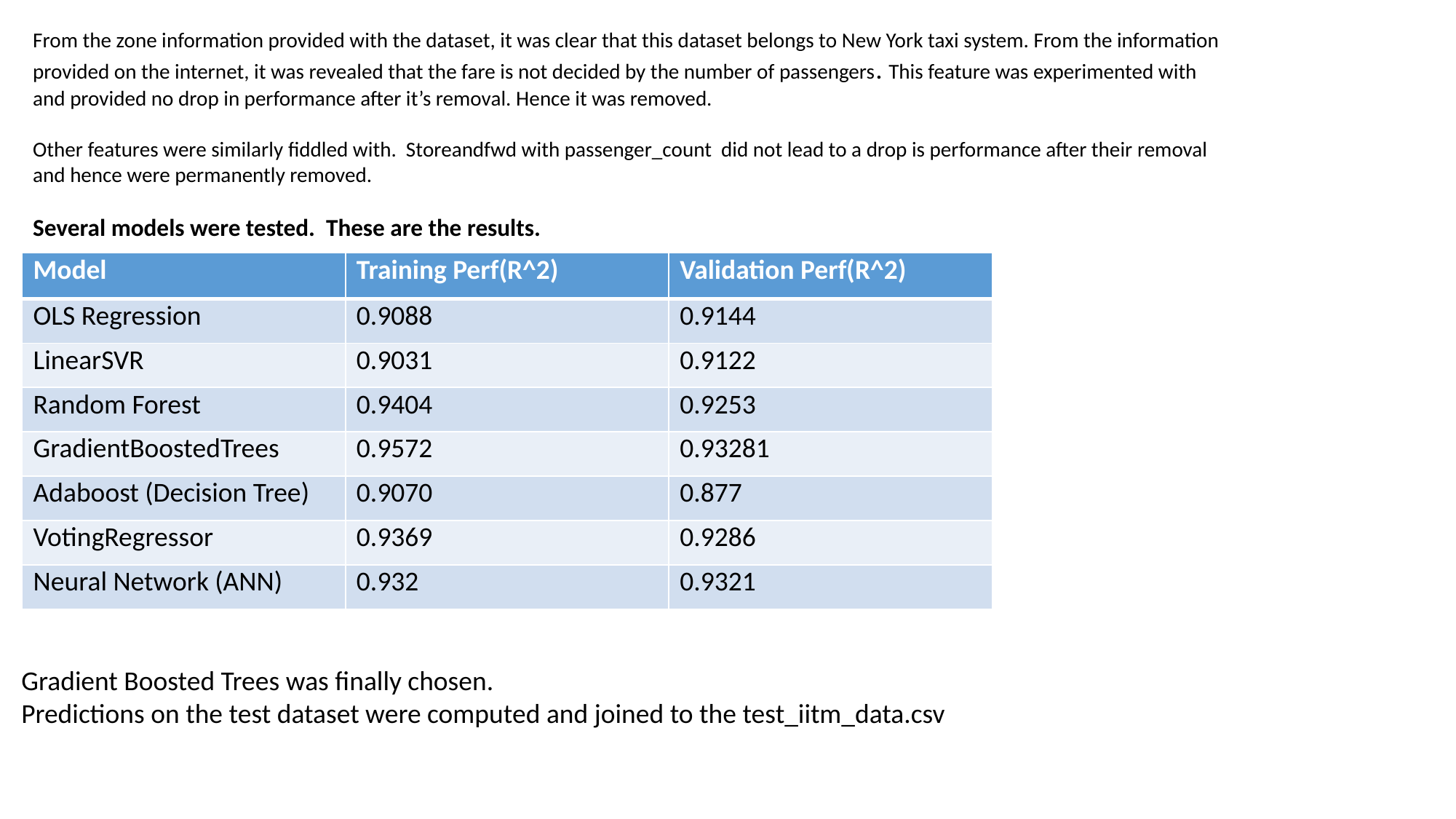

From the zone information provided with the dataset, it was clear that this dataset belongs to New York taxi system. From the information provided on the internet, it was revealed that the fare is not decided by the number of passengers. This feature was experimented with and provided no drop in performance after it’s removal. Hence it was removed.

Other features were similarly fiddled with.  Storeandfwd with passenger_count  did not lead to a drop is performance after their removal and hence were permanently removed.

Several models were tested.  These are the results.
| Model | Training Perf(R^2) | Validation Perf(R^2) |
| --- | --- | --- |
| OLS Regression | 0.9088 | 0.9144 |
| LinearSVR | 0.9031 | 0.9122 |
| Random Forest | 0.9404 | 0.9253 |
| GradientBoostedTrees | 0.9572 | 0.93281 |
| Adaboost (Decision Tree) | 0.9070 | 0.877 |
| VotingRegressor | 0.9369 | 0.9286 |
| Neural Network (ANN) | 0.932 | 0.9321 |
Gradient Boosted Trees was finally chosen.
Predictions on the test dataset were computed and joined to the test_iitm_data.csv